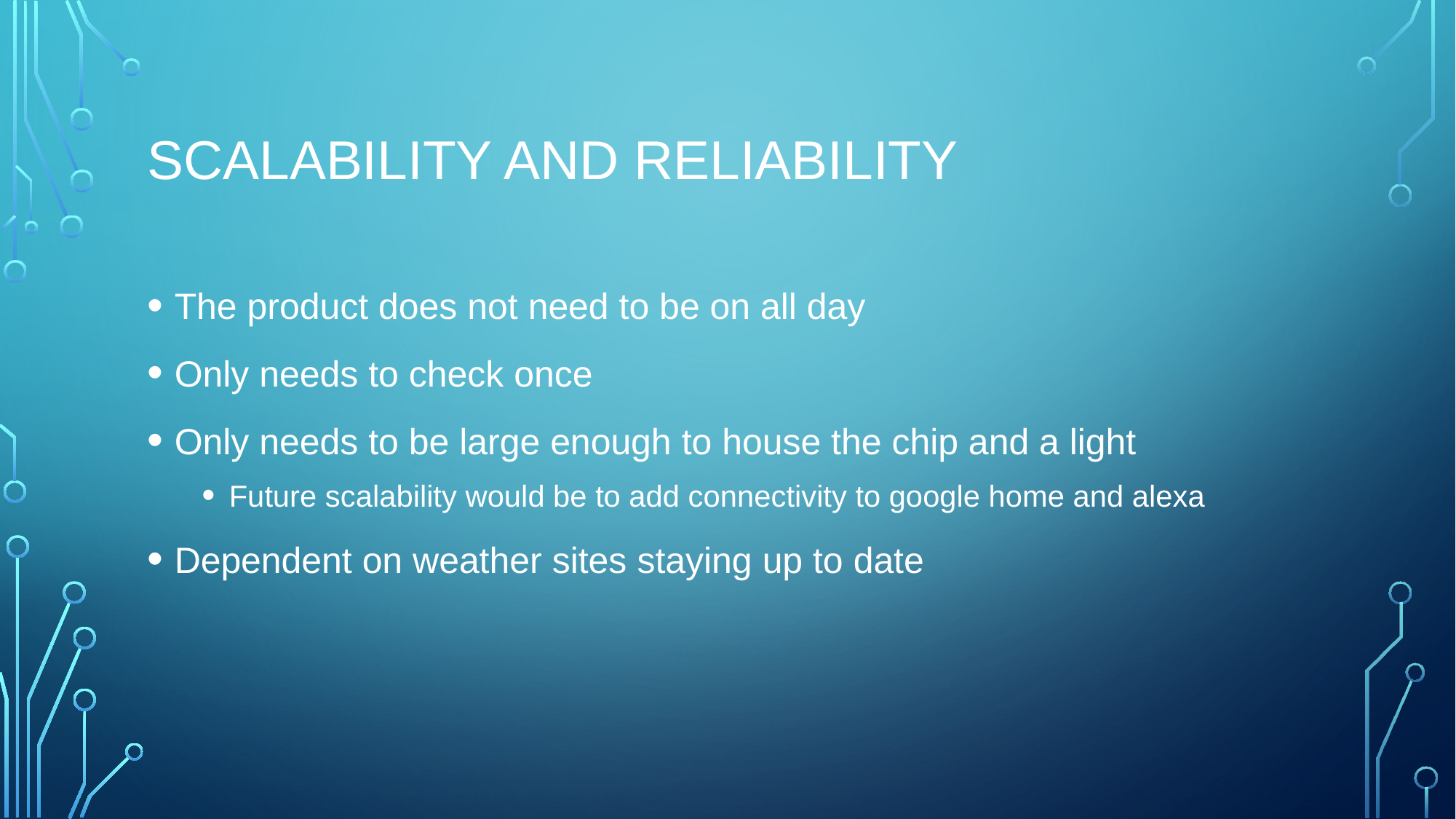

# Scalability and Reliability
The product does not need to be on all day
Only needs to check once
Only needs to be large enough to house the chip and a light
Future scalability would be to add connectivity to google home and alexa
Dependent on weather sites staying up to date